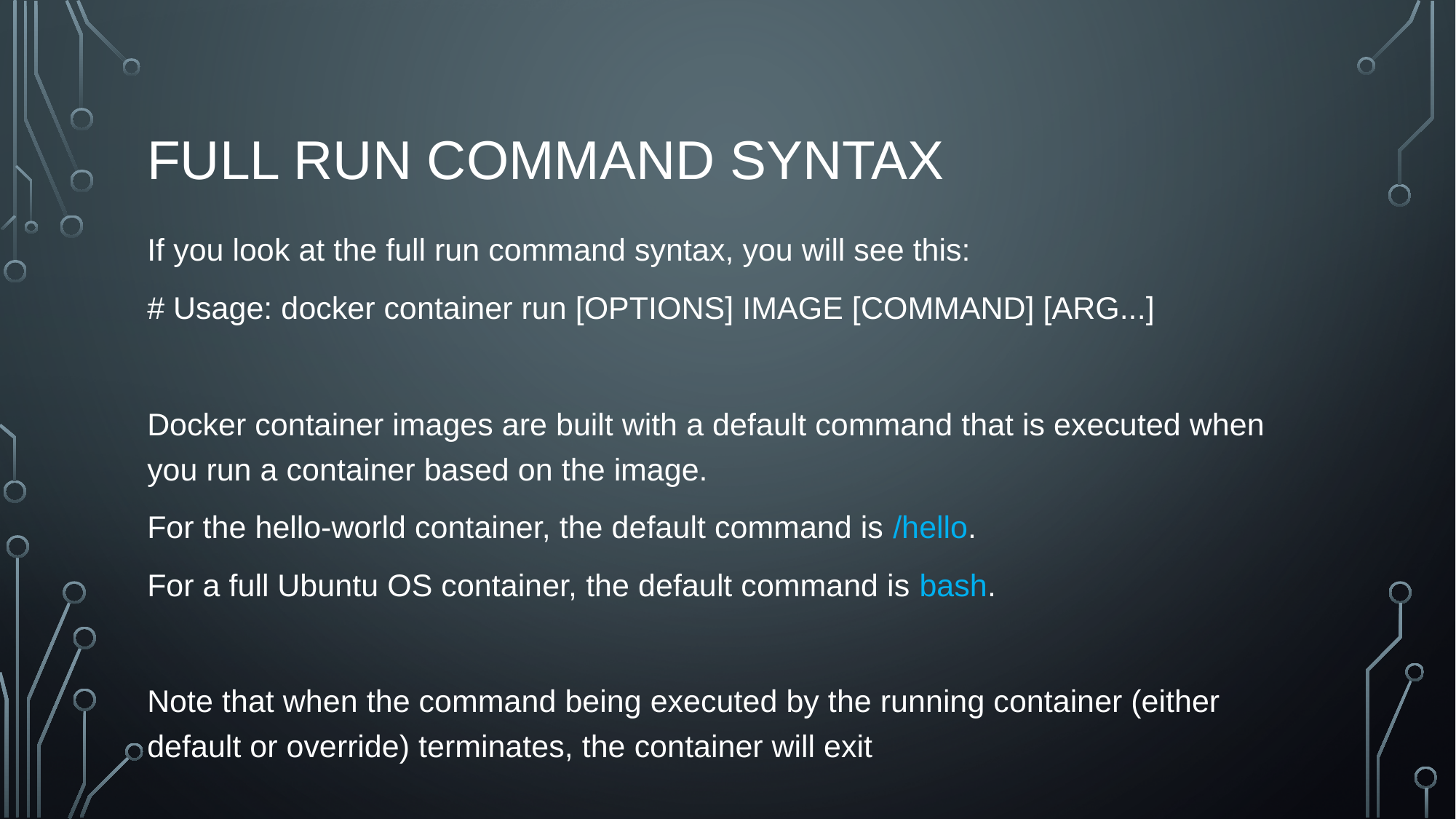

# full run command syntax
If you look at the full run command syntax, you will see this:
# Usage: docker container run [OPTIONS] IMAGE [COMMAND] [ARG...]

Docker container images are built with a default command that is executed when you run a container based on the image.
For the hello-world container, the default command is /hello.
For a full Ubuntu OS container, the default command is bash.

Note that when the command being executed by the running container (either default or override) terminates, the container will exit